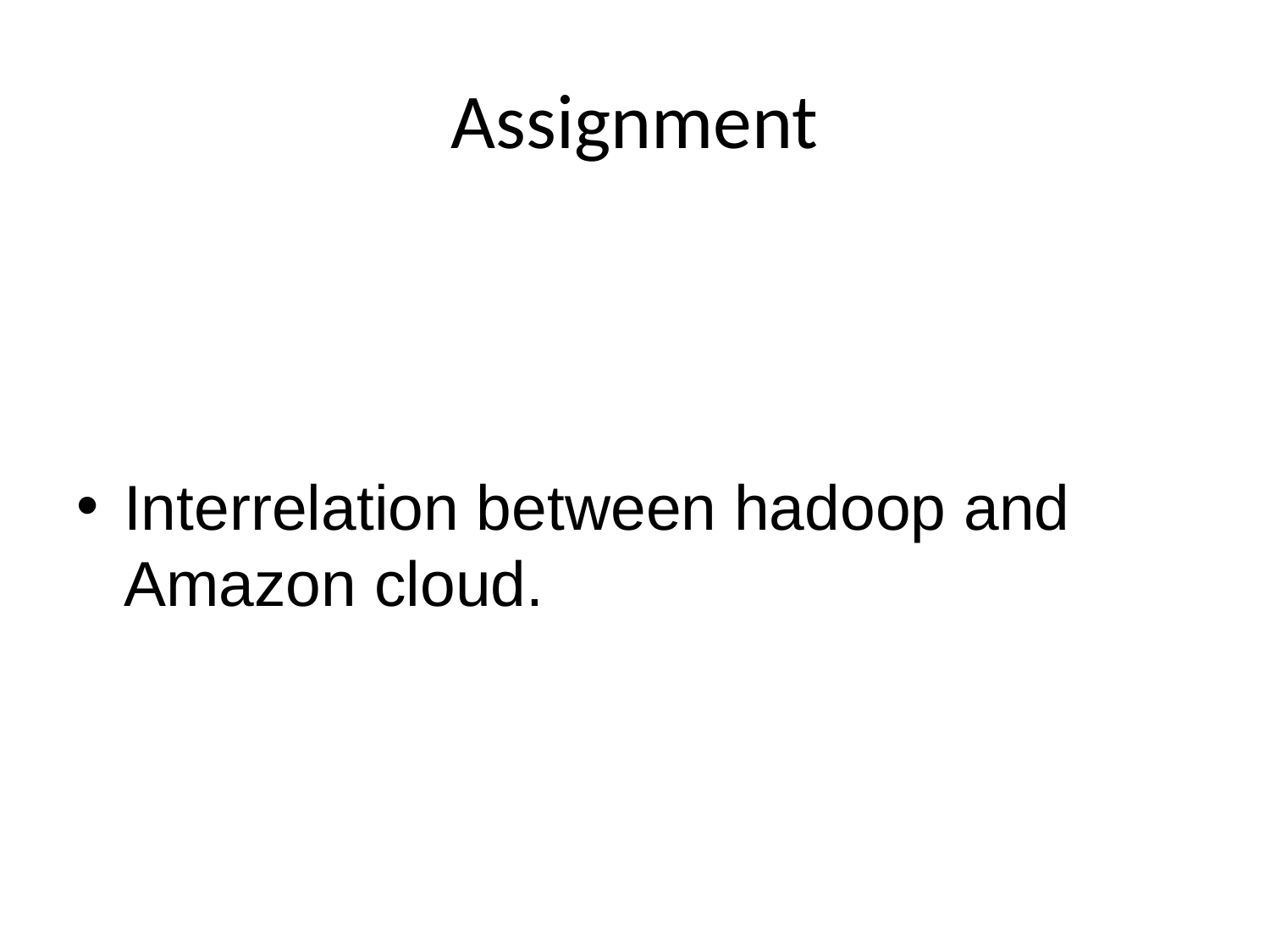

# Assignment

Interrelation between hadoop and Amazon cloud.